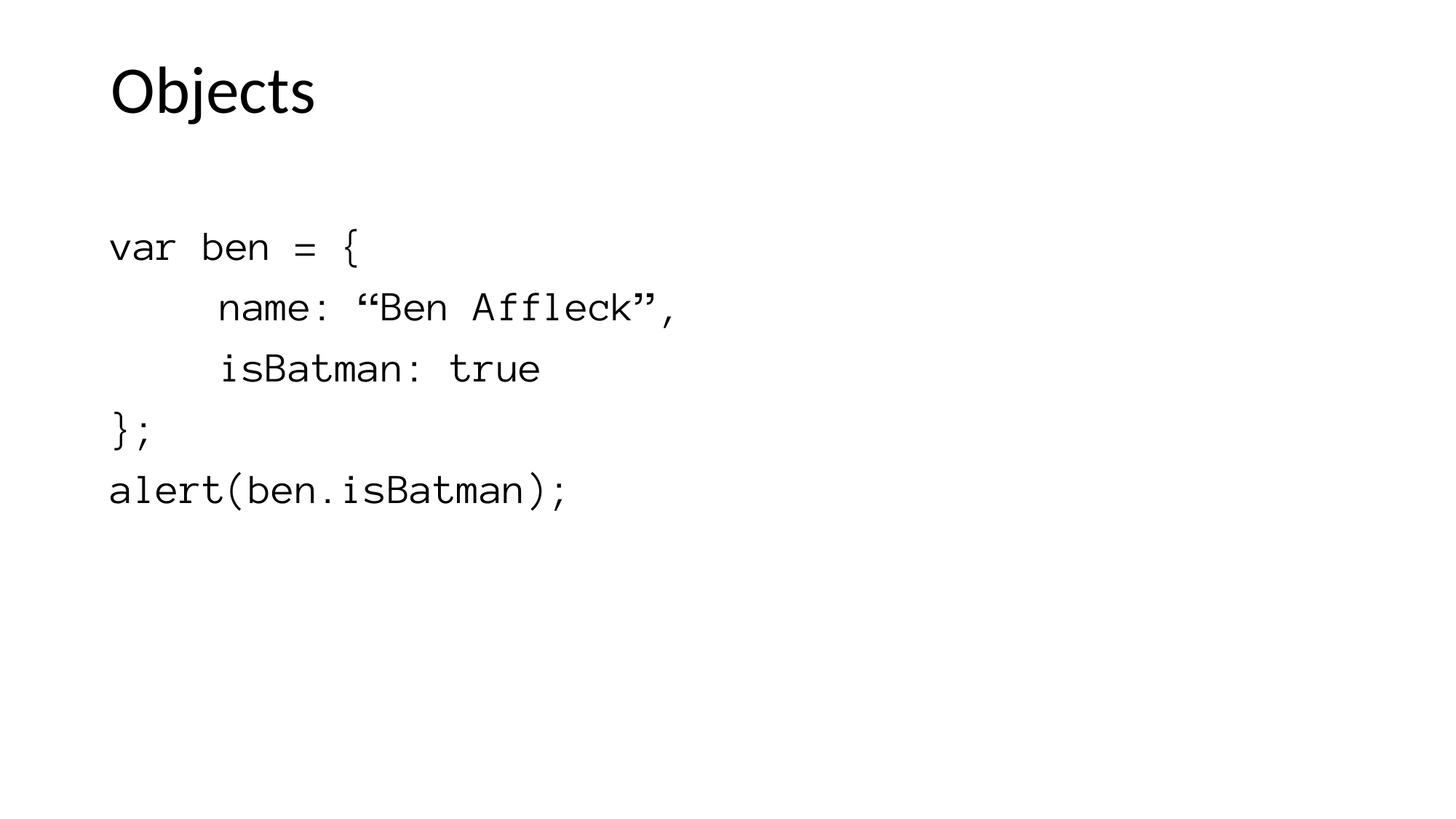

# Objects
var ben = {
	name: “Ben Affleck”,
	isBatman: true
};
alert(ben.isBatman);